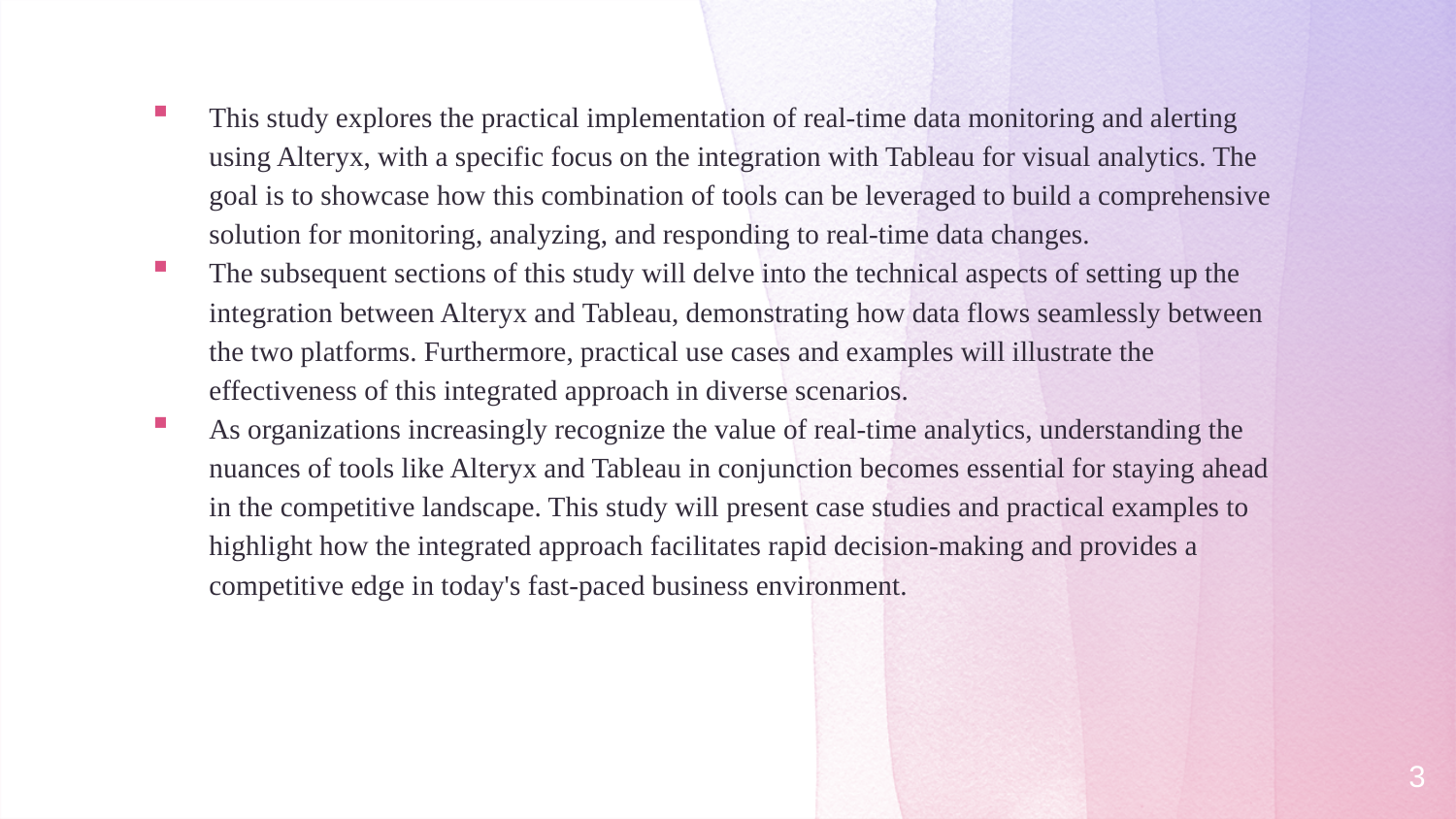

#
This study explores the practical implementation of real-time data monitoring and alerting using Alteryx, with a specific focus on the integration with Tableau for visual analytics. The goal is to showcase how this combination of tools can be leveraged to build a comprehensive solution for monitoring, analyzing, and responding to real-time data changes.
The subsequent sections of this study will delve into the technical aspects of setting up the integration between Alteryx and Tableau, demonstrating how data flows seamlessly between the two platforms. Furthermore, practical use cases and examples will illustrate the effectiveness of this integrated approach in diverse scenarios.
As organizations increasingly recognize the value of real-time analytics, understanding the nuances of tools like Alteryx and Tableau in conjunction becomes essential for staying ahead in the competitive landscape. This study will present case studies and practical examples to highlight how the integrated approach facilitates rapid decision-making and provides a competitive edge in today's fast-paced business environment.
3